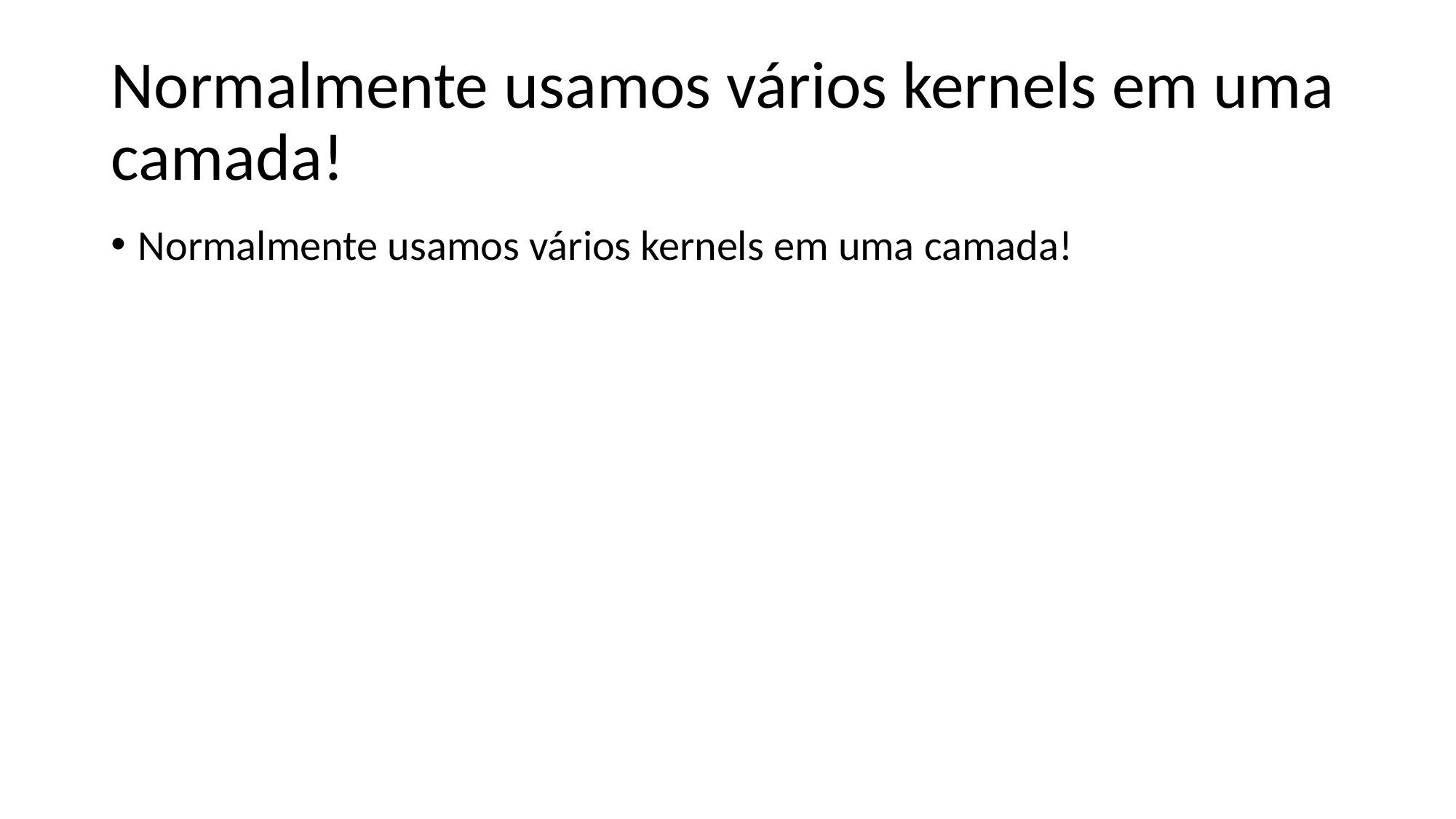

# Normalmente usamos vários kernels em uma camada!
Normalmente usamos vários kernels em uma camada!